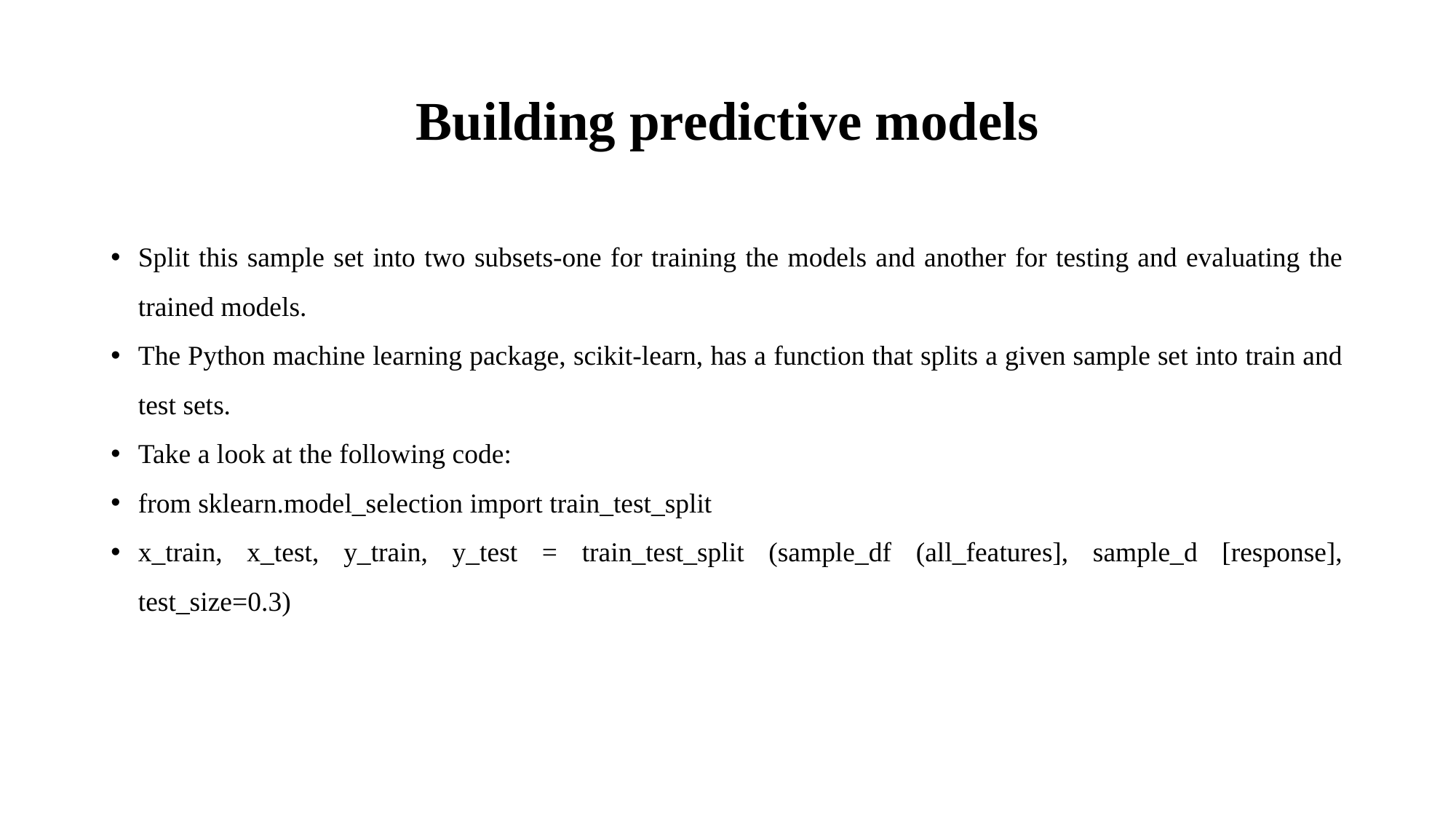

# Building predictive models
Split this sample set into two subsets-one for training the models and another for testing and evaluating the trained models.
The Python machine learning package, scikit-learn, has a function that splits a given sample set into train and test sets.
Take a look at the following code:
from sklearn.model_selection import train_test_split
x_train, x_test, y_train, y_test = train_test_split (sample_df (all_features], sample_d [response], test_size=0.3)